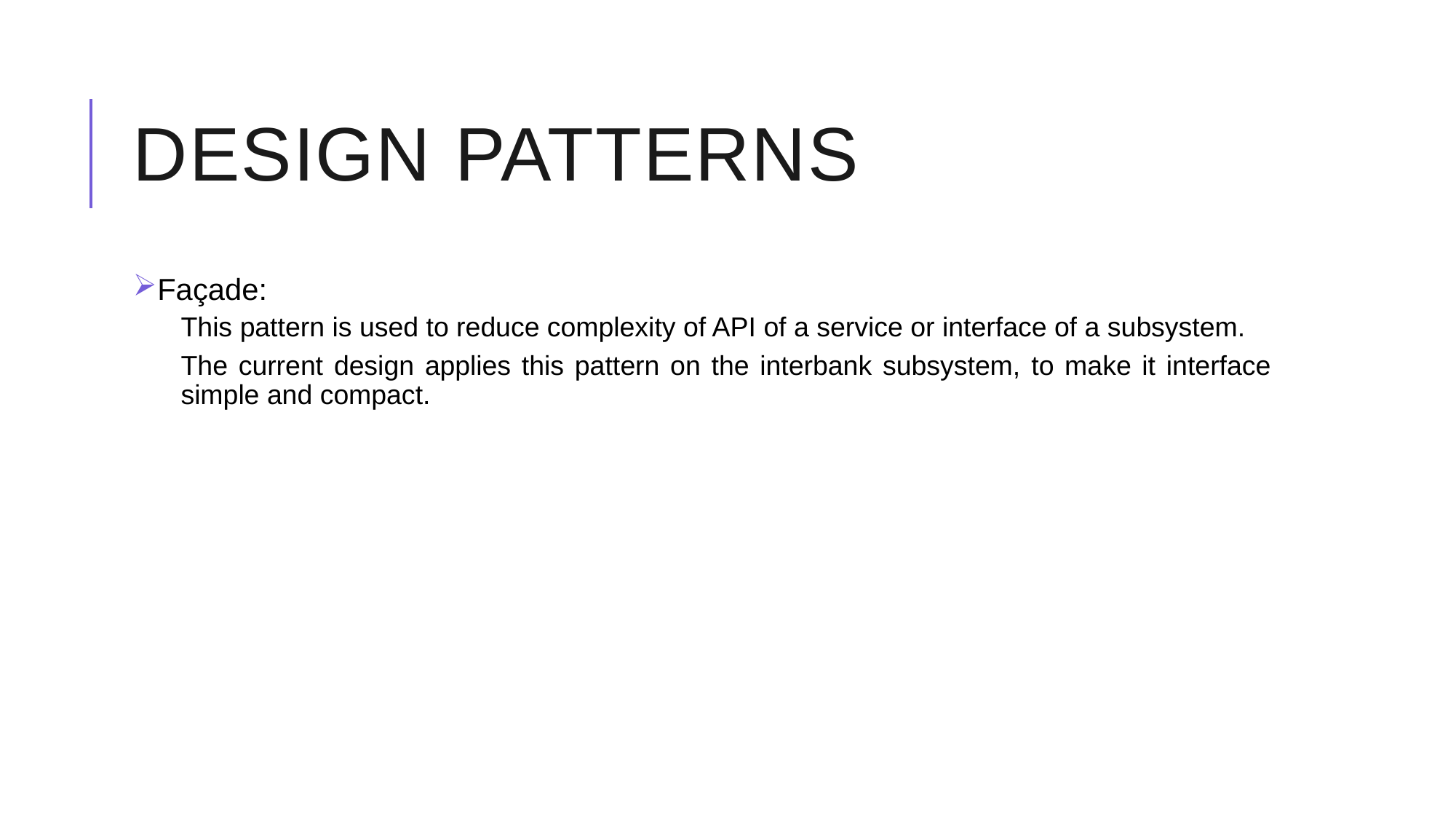

# Design Patterns
Façade:
This pattern is used to reduce complexity of API of a service or interface of a subsystem.
The current design applies this pattern on the interbank subsystem, to make it interface simple and compact.